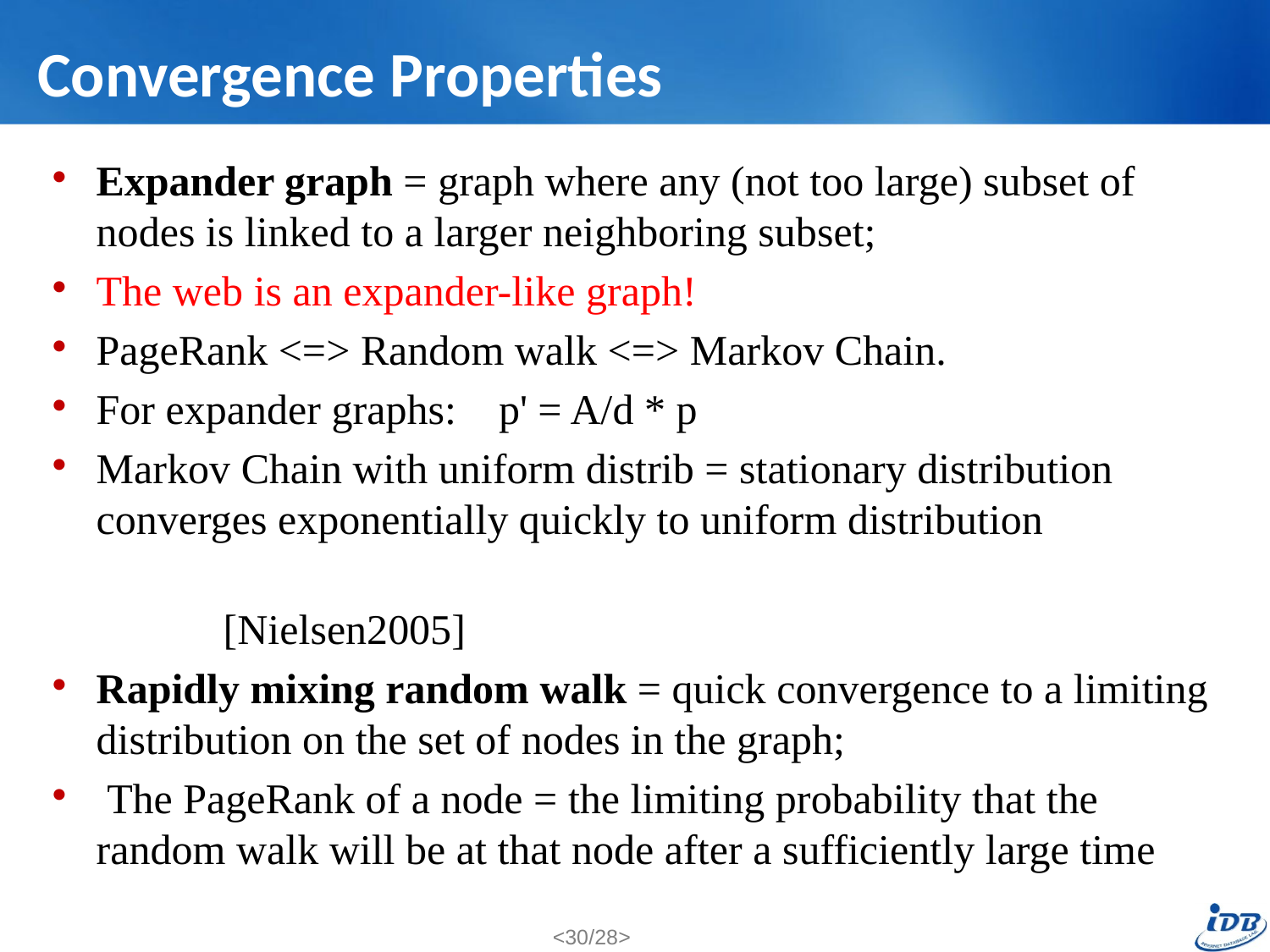

# Convergence Properties
Expander graph = graph where any (not too large) subset of nodes is linked to a larger neighboring subset;
The web is an expander-like graph!
PageRank <=> Random walk <=> Markov Chain.
For expander graphs:    p' = A/d * p
Markov Chain with uniform distrib = stationary distribution converges exponentially quickly to uniform distribution
 										[Nielsen2005]
Rapidly mixing random walk = quick convergence to a limiting distribution on the set of nodes in the graph;
 The PageRank of a node = the limiting probability that the random walk will be at that node after a sufficiently large time